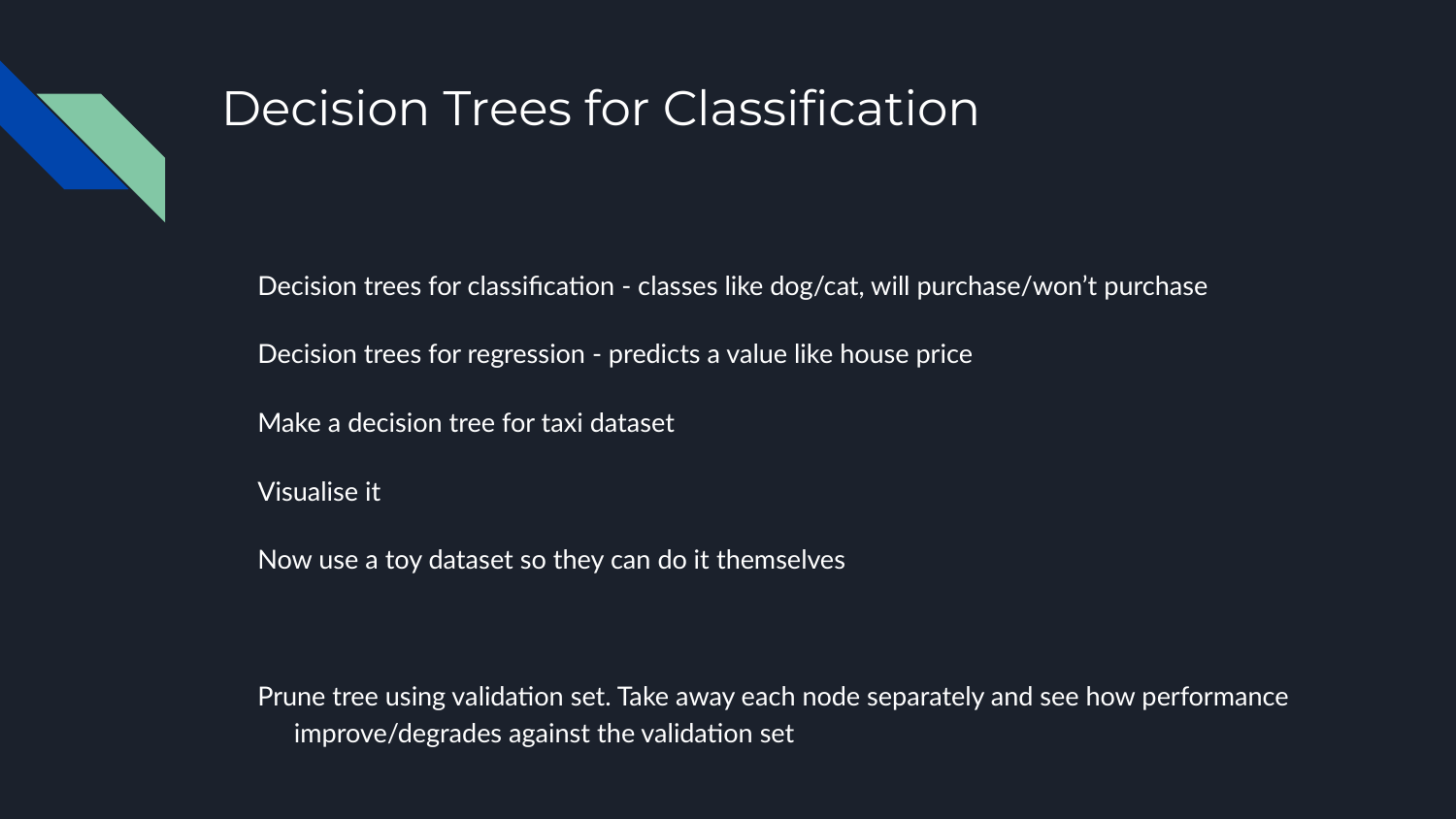

# Decision Trees for Classification
Decision trees for classification - classes like dog/cat, will purchase/won’t purchase
Decision trees for regression - predicts a value like house price
Make a decision tree for taxi dataset
Visualise it
Now use a toy dataset so they can do it themselves

Prune tree using validation set. Take away each node separately and see how performance improve/degrades against the validation set